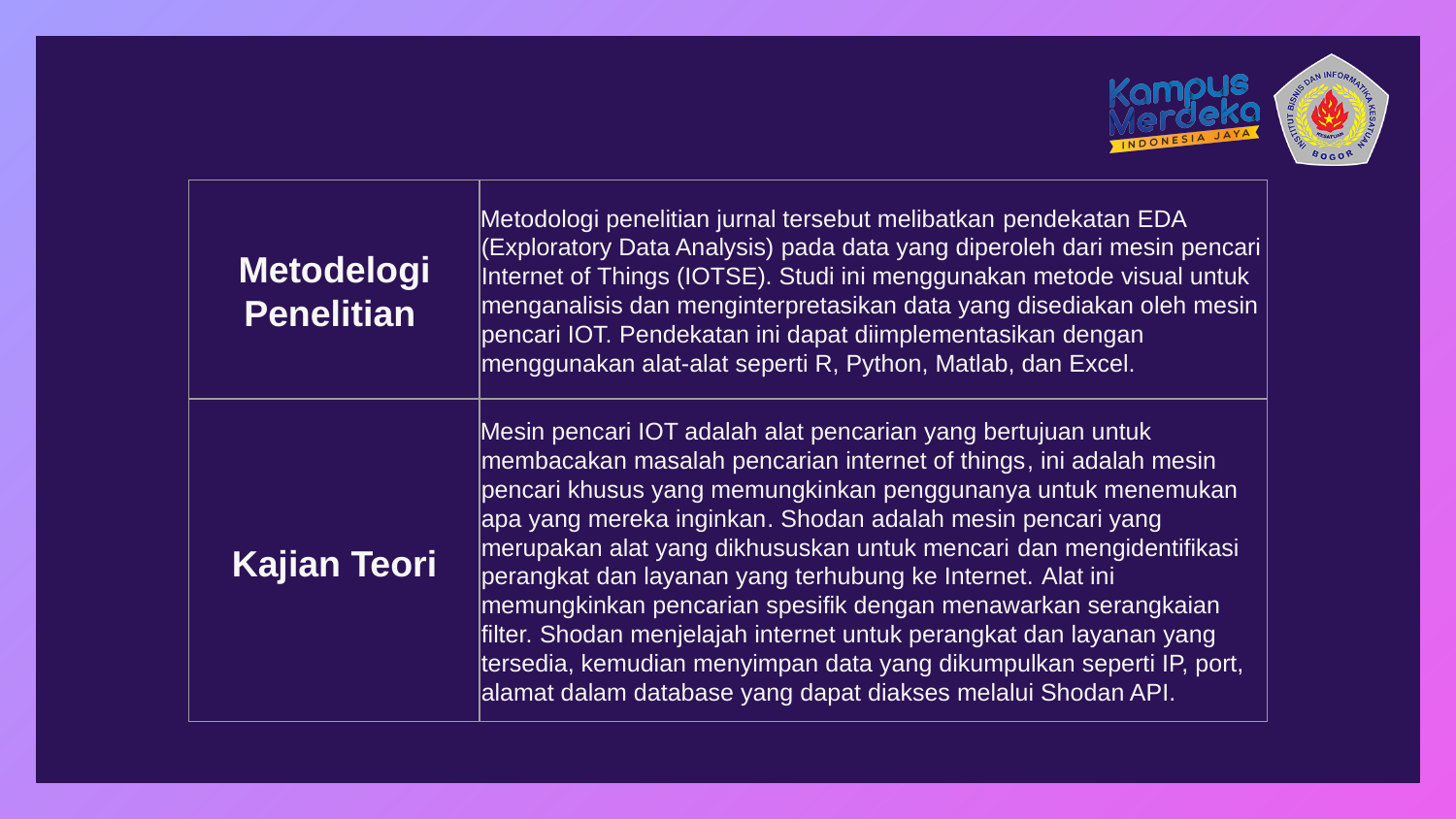

| Metodelogi Penelitian | Metodologi penelitian jurnal tersebut melibatkan pendekatan EDA (Exploratory Data Analysis) pada data yang diperoleh dari mesin pencari Internet of Things (IOTSE). Studi ini menggunakan metode visual untuk menganalisis dan menginterpretasikan data yang disediakan oleh mesin pencari IOT. Pendekatan ini dapat diimplementasikan dengan menggunakan alat-alat seperti R, Python, Matlab, dan Excel. |
| --- | --- |
| Kajian Teori | Mesin pencari IOT adalah alat pencarian yang bertujuan untuk membacakan masalah pencarian internet of things, ini adalah mesin pencari khusus yang memungkinkan penggunanya untuk menemukan apa yang mereka inginkan. Shodan adalah mesin pencari yang merupakan alat yang dikhususkan untuk mencari dan mengidentifikasi perangkat dan layanan yang terhubung ke Internet. Alat ini memungkinkan pencarian spesifik dengan menawarkan serangkaian filter. Shodan menjelajah internet untuk perangkat dan layanan yang tersedia, kemudian menyimpan data yang dikumpulkan seperti IP, port, alamat dalam database yang dapat diakses melalui Shodan API. |